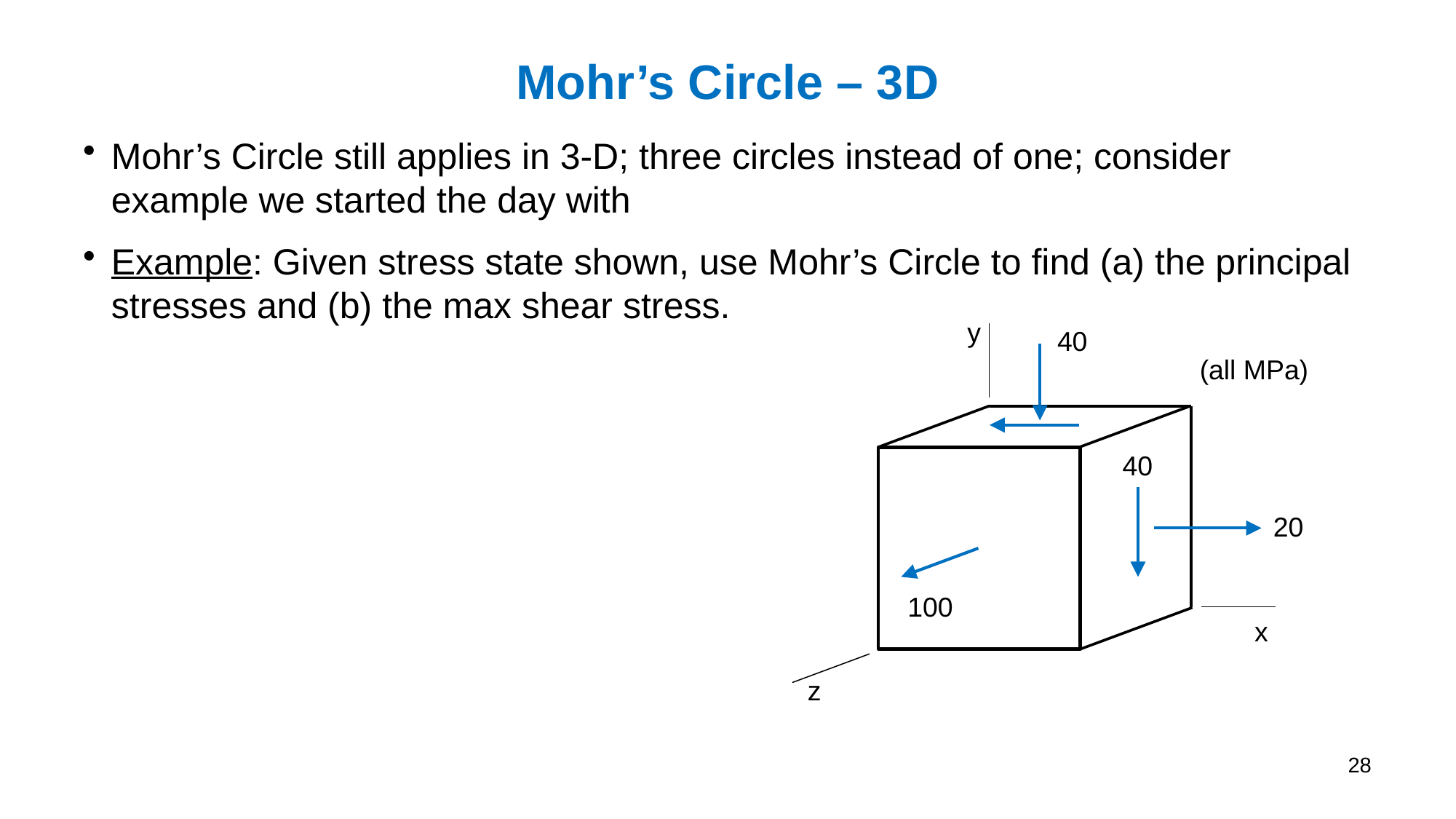

# Mohr’s Circle – 3D
Mohr’s Circle still applies in 3-D; three circles instead of one; consider example we started the day with
Example: Given stress state shown, use Mohr’s Circle to find (a) the principal stresses and (b) the max shear stress.
y
40
(all MPa)
40

20
100
x
z
28